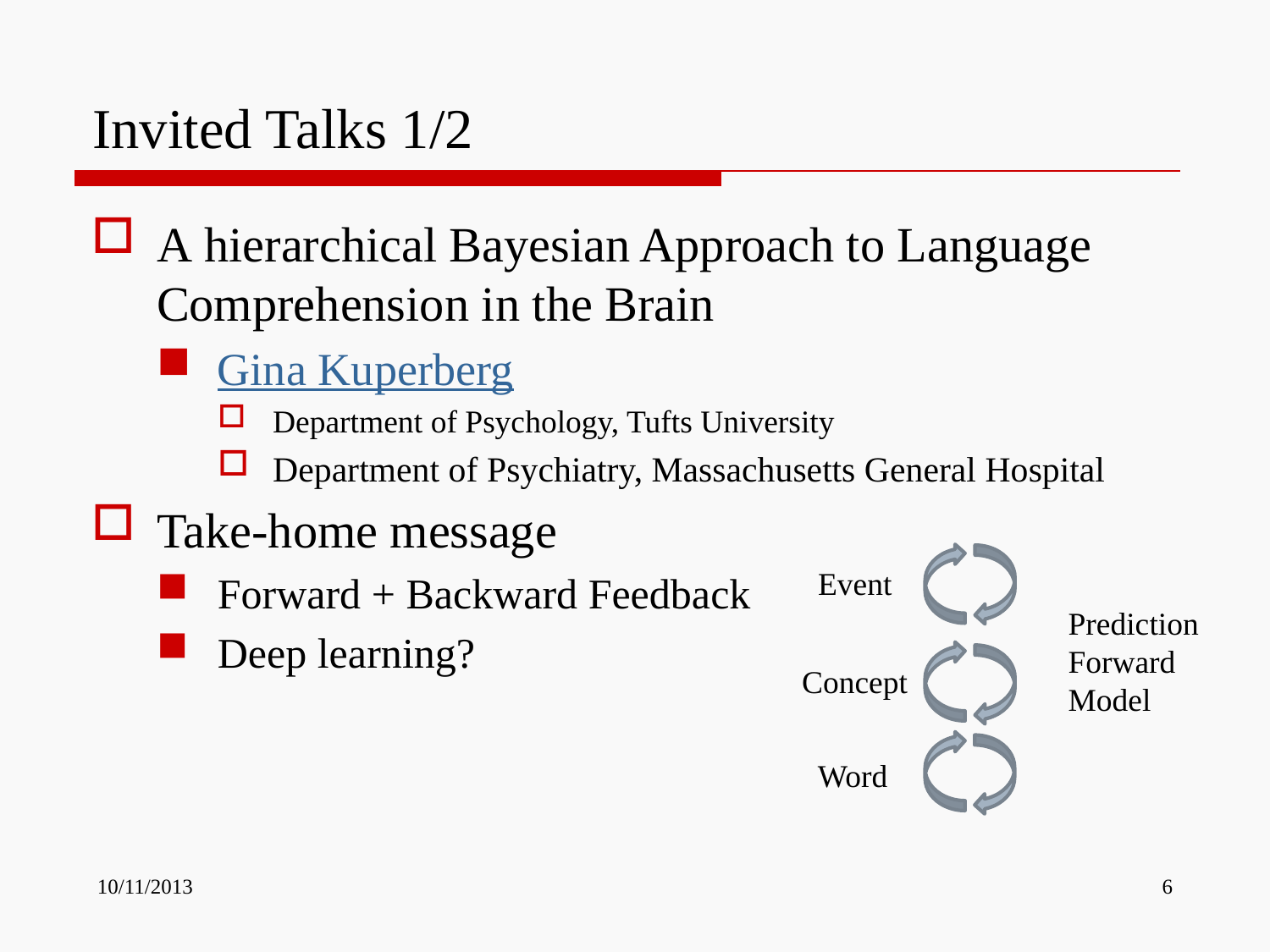

# Invited Talks 1/2
A hierarchical Bayesian Approach to Language Comprehension in the Brain
Gina Kuperberg
Department of Psychology, Tufts University
Department of Psychiatry, Massachusetts General Hospital
Take-home message
Forward + Backward Feedback
Deep learning?

Event
Prediction
Forward
Model

Concept

Word
10/11/2013
6